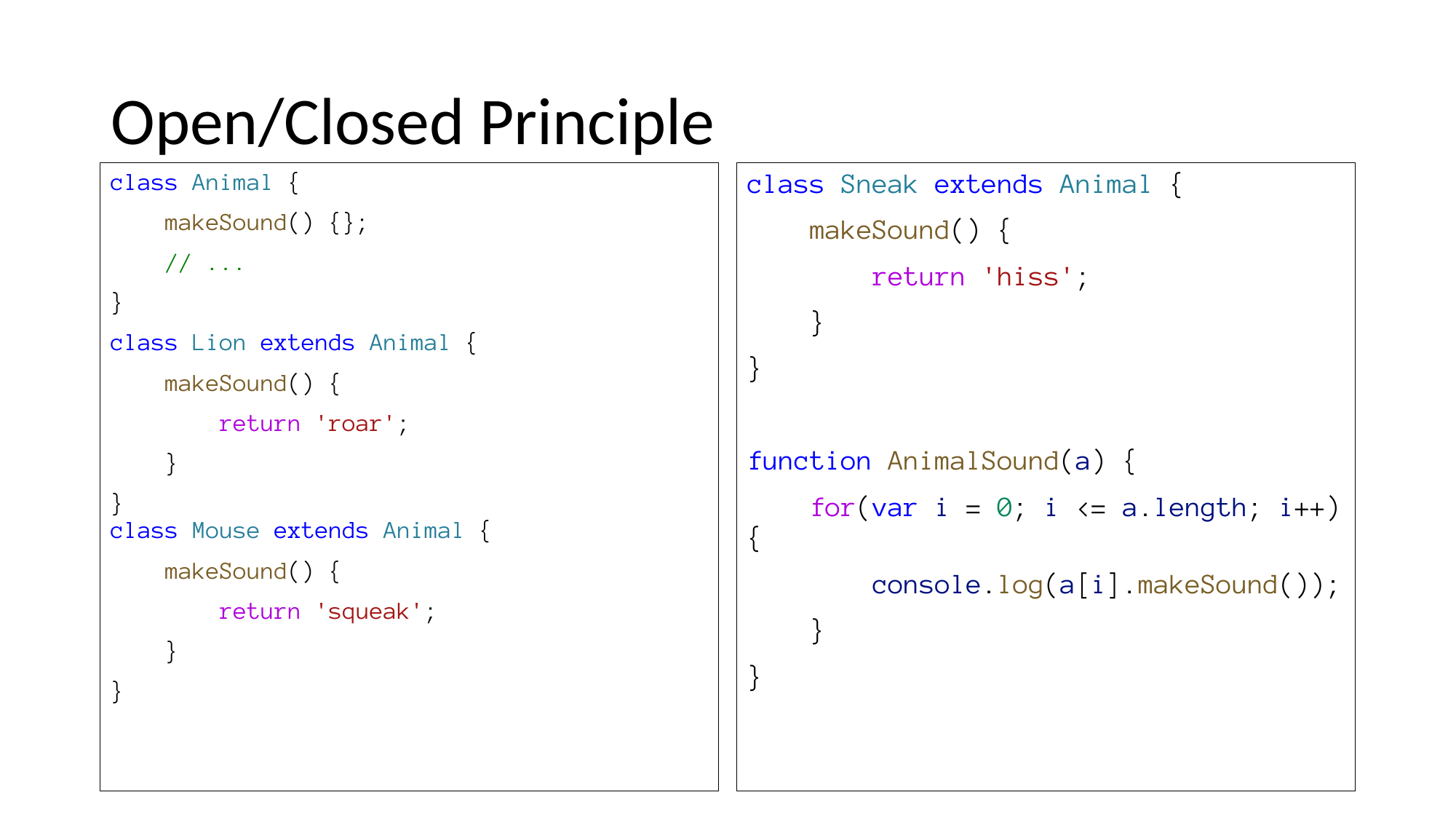

# Open/Closed Principle
class Animal {
    makeSound() {};
    // ...
}
class Lion extends Animal {
    makeSound() {
        return 'roar';
    }
}
class Mouse extends Animal {
    makeSound() {
        return 'squeak';
    }
}
class Sneak extends Animal {
    makeSound() {
        return 'hiss';
    }
}

function AnimalSound(a) {
    for(var i = 0; i <= a.length; i++){
        console.log(a[i].makeSound());
    }
}